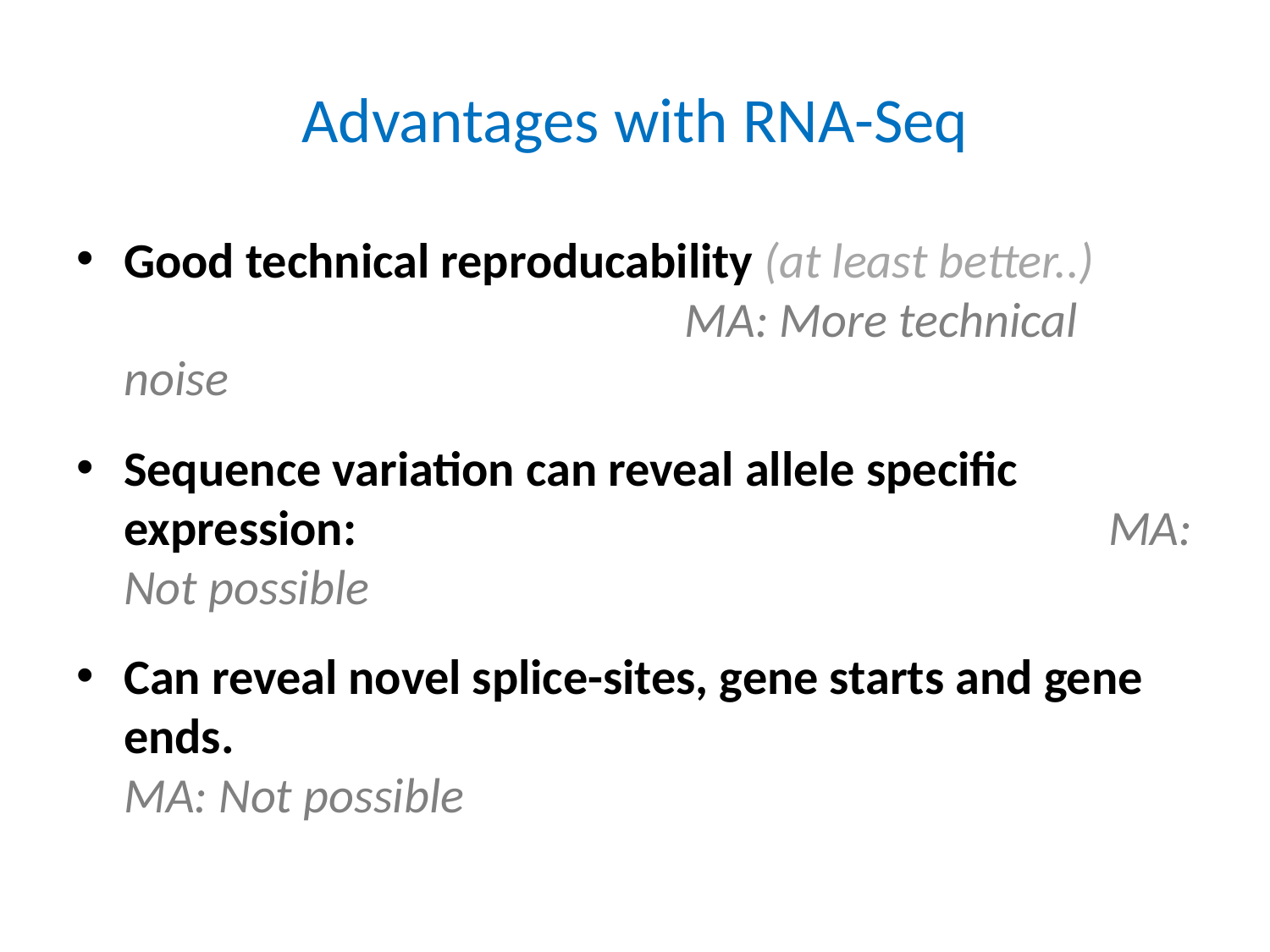

# Advantages with RNA-Seq
Good technical reproducability (at least better..)                                                           MA: More technical noise
Sequence variation can reveal allele specific expression:                                                                   MA: Not possible
Can reveal novel splice-sites, gene starts and gene ends.                                                                               MA: Not possible